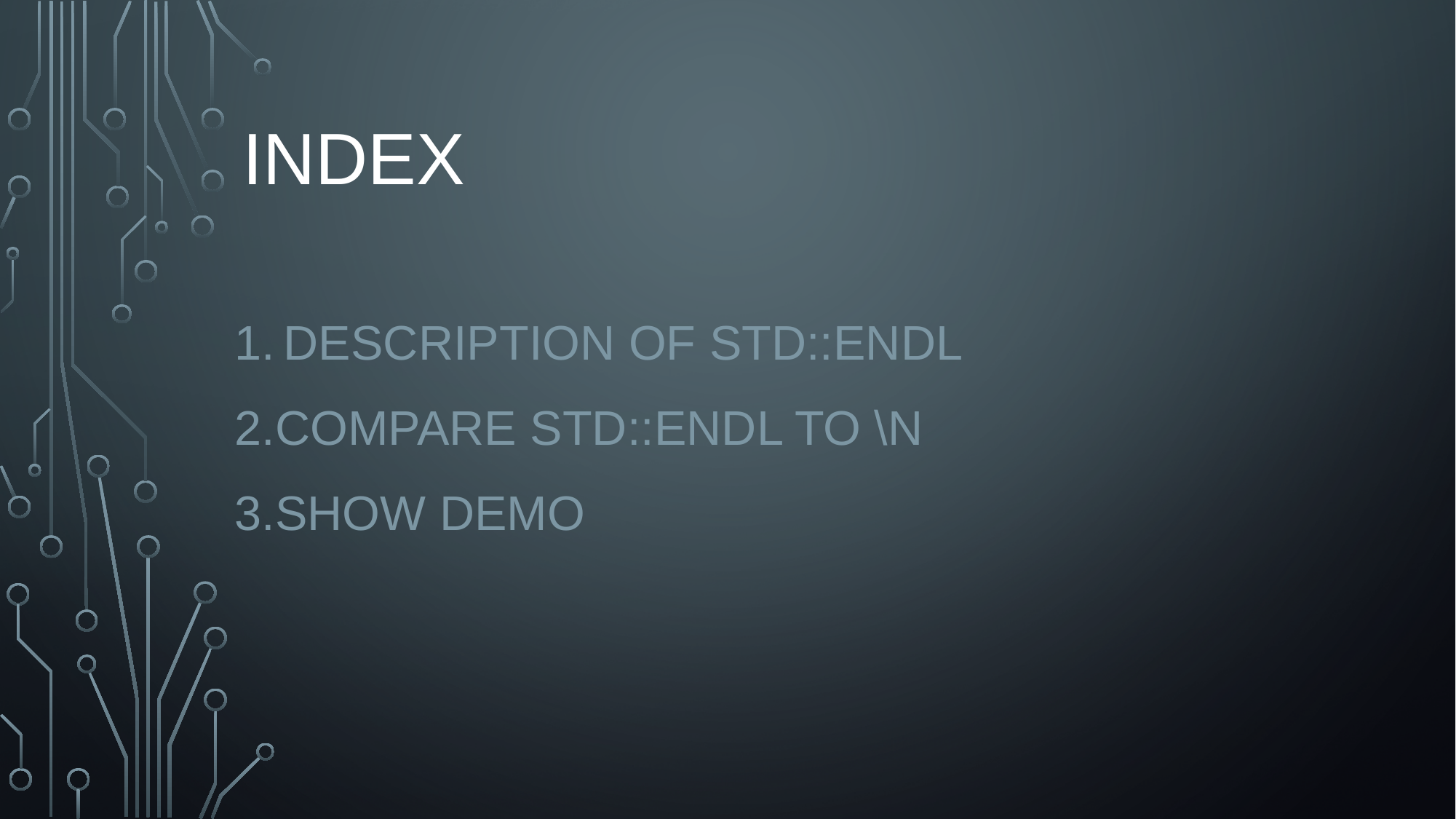

# index
1. Description of std::ENDL
2.Compare std::endl to \n
3.show demo